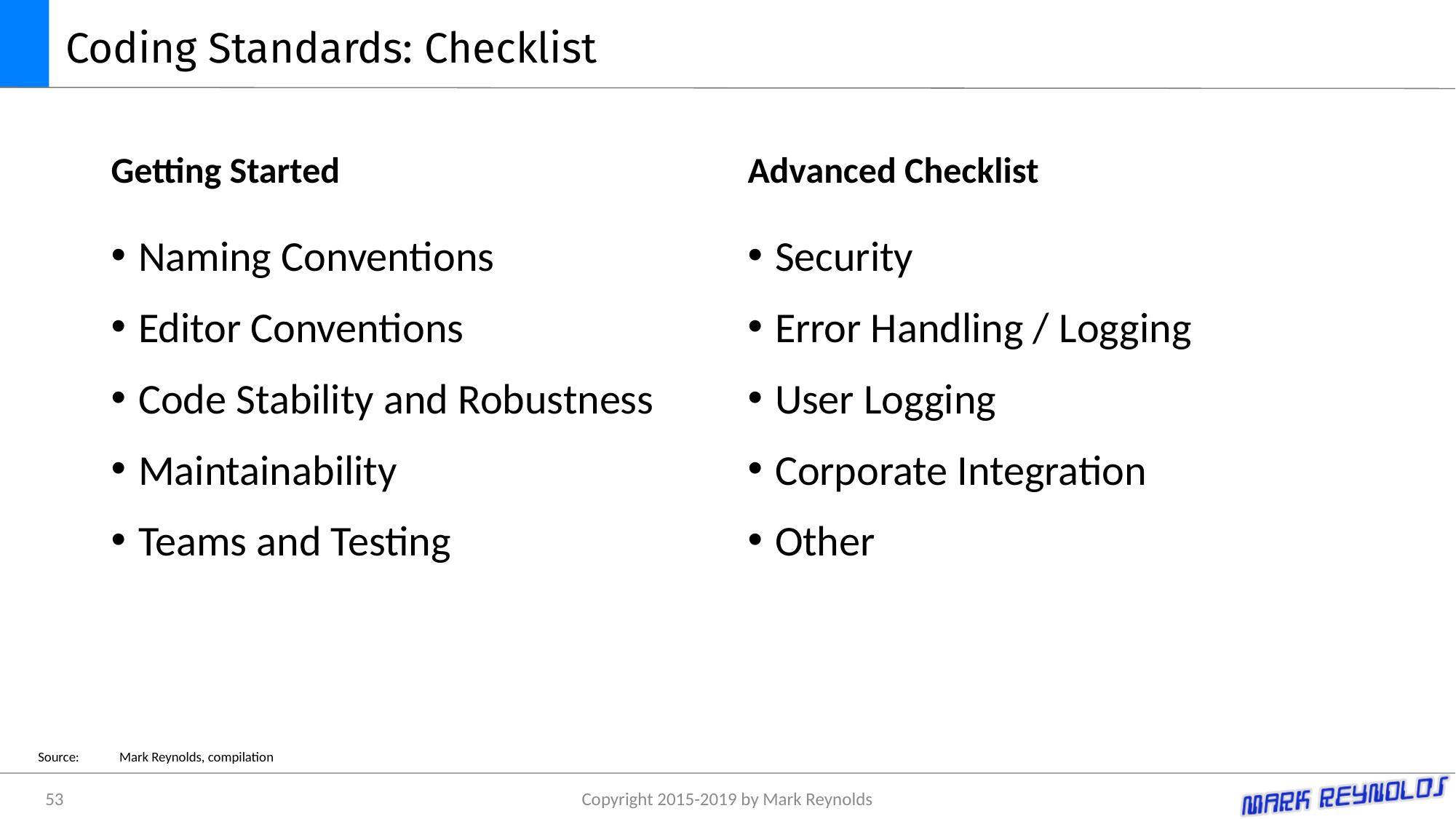

# Coding Standards: Checklist
Getting Started
Advanced Checklist
Naming Conventions
Editor Conventions
Code Stability and Robustness
Maintainability
Teams and Testing
Security
Error Handling / Logging
User Logging
Corporate Integration
Other
Source:	Mark Reynolds, compilation
53
Copyright 2015-2019 by Mark Reynolds